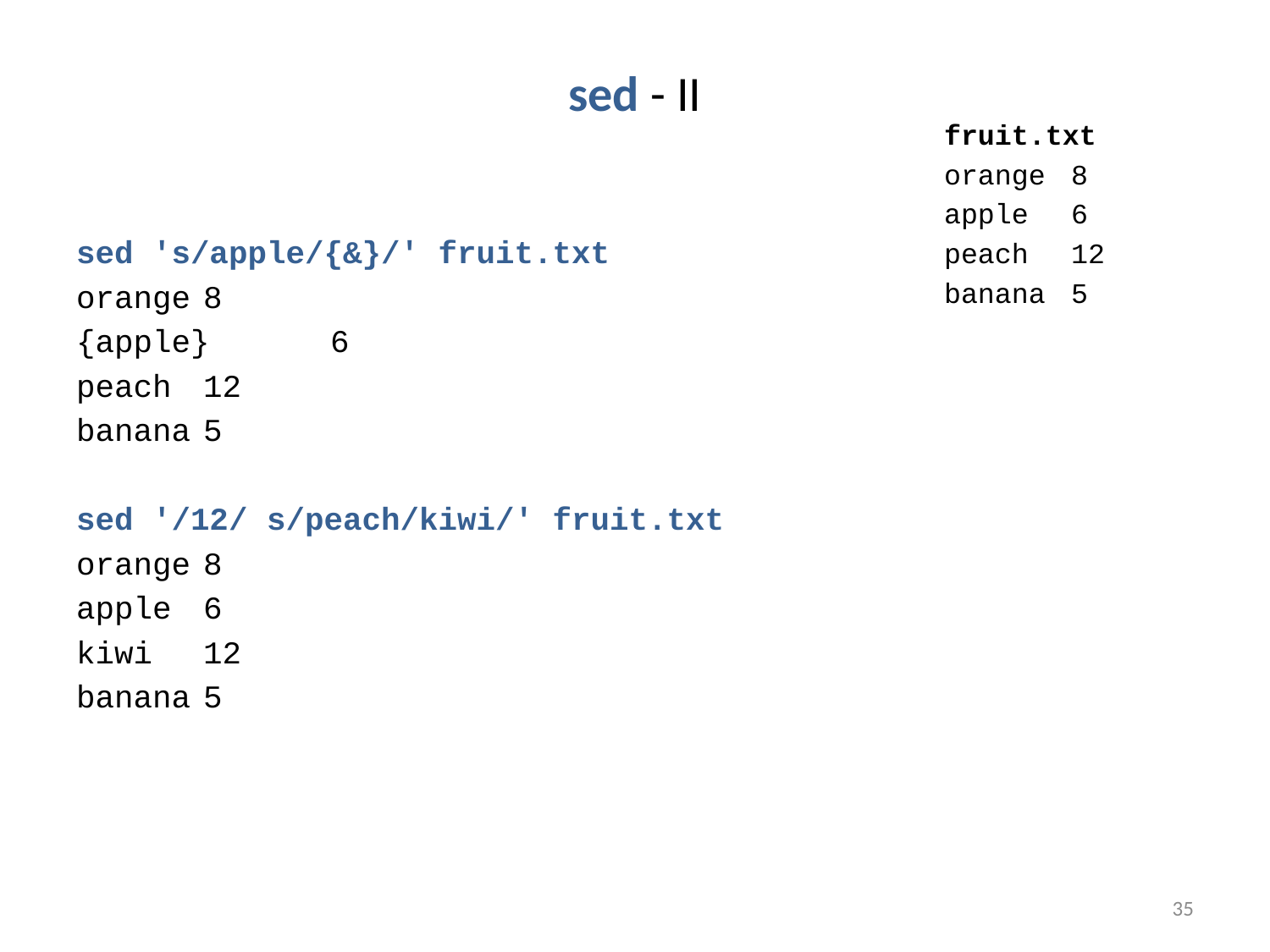

# sed - II
fruit.txt
orange	8
apple	6
peach	12
banana	5
sed 's/apple/{&}/' fruit.txt
orange	8
{apple}	6
peach	12
banana	5

sed '/12/ s/peach/kiwi/' fruit.txt
orange	8
apple	6
kiwi	12
banana	5
35